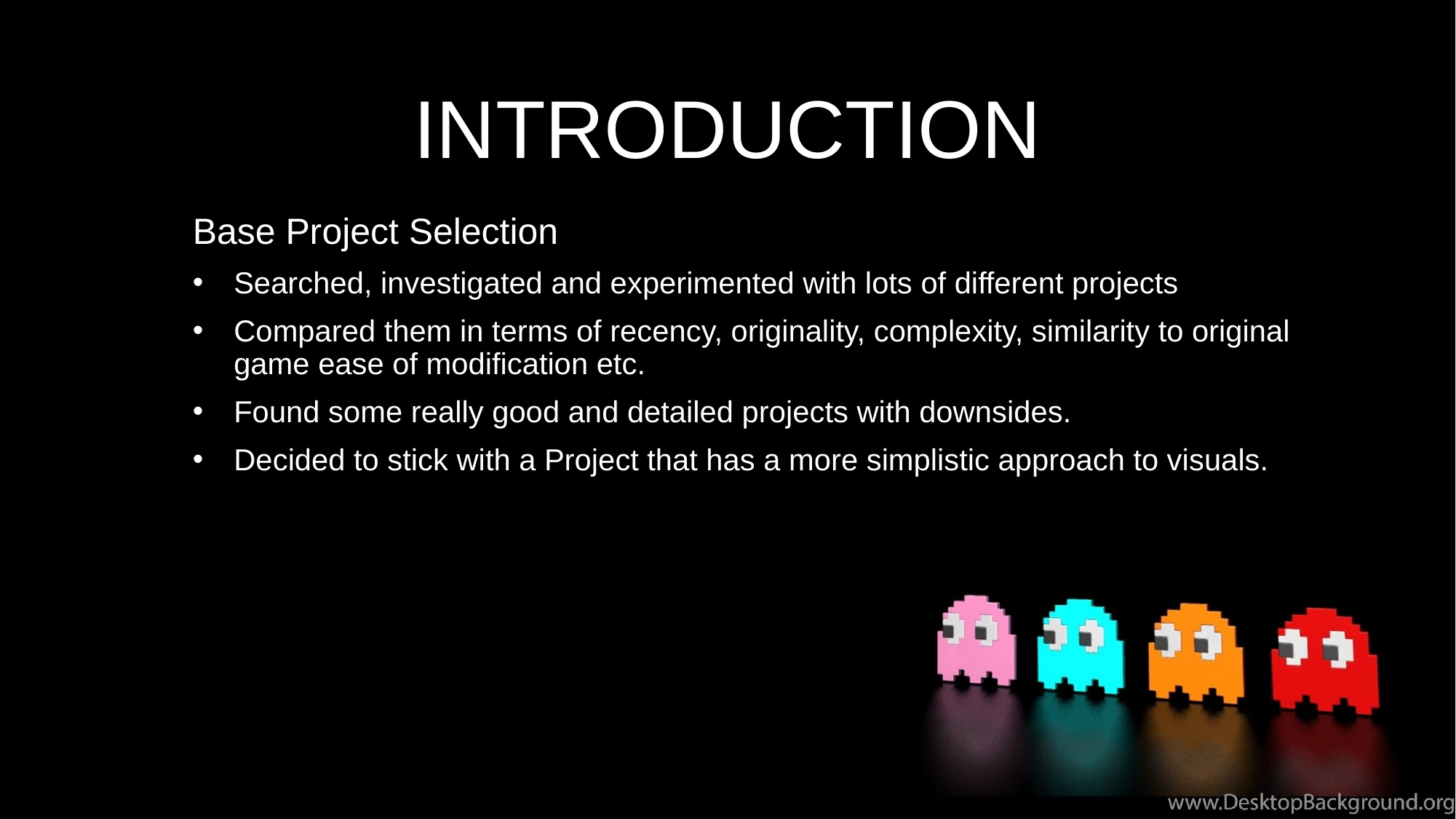

# INTRODUCTION
Base Project Selection
Searched, investigated and experimented with lots of different projects
Compared them in terms of recency, originality, complexity, similarity to original game ease of modification etc.
Found some really good and detailed projects with downsides.
Decided to stick with a Project that has a more simplistic approach to visuals.